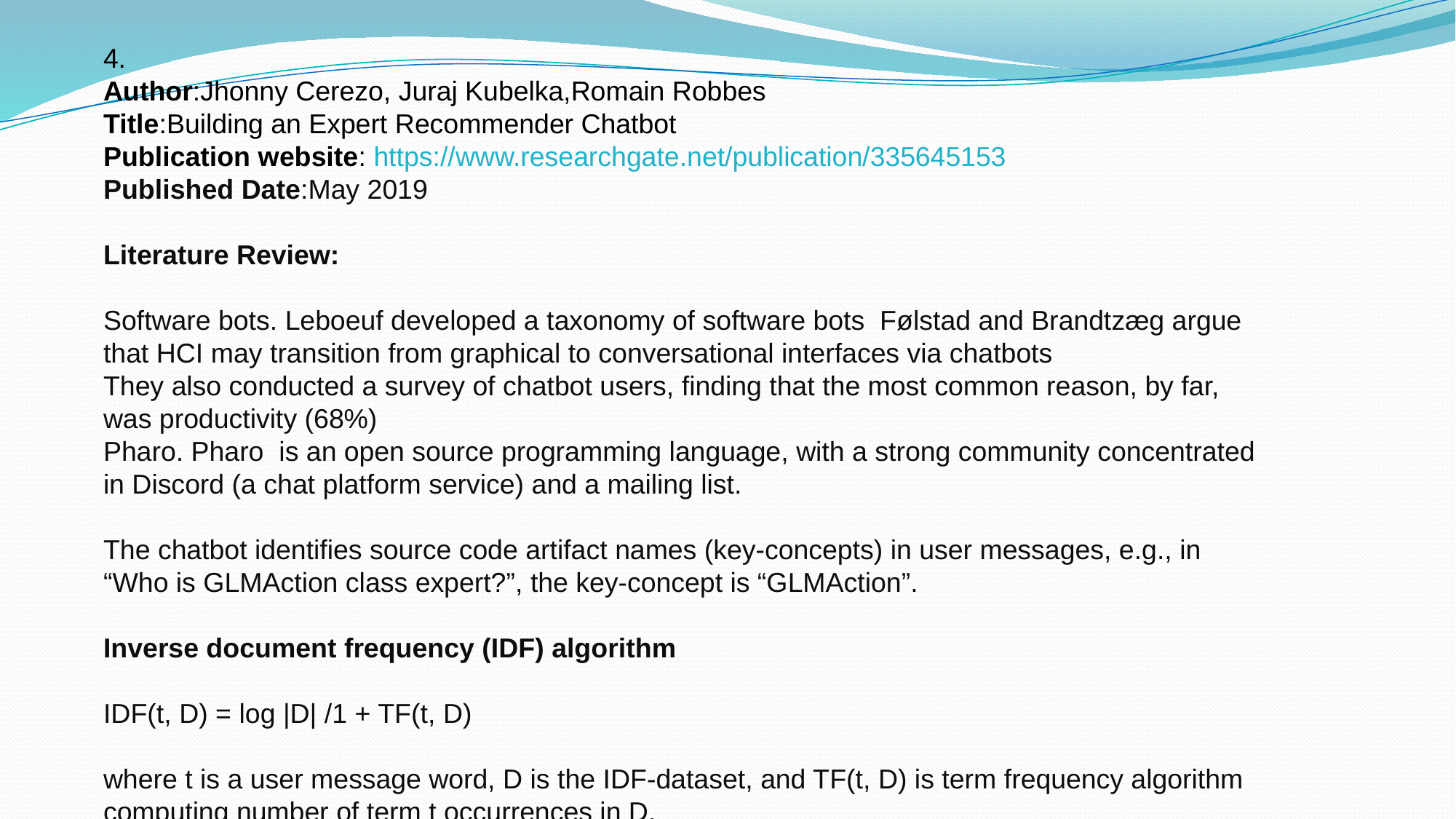

4.
Author:Jhonny Cerezo, Juraj Kubelka,Romain Robbes
Title:Building an Expert Recommender Chatbot
Publication website: https://www.researchgate.net/publication/335645153
Published Date:May 2019

Literature Review:

Software bots. Leboeuf developed a taxonomy of software bots  Følstad and Brandtzæg argue that HCI may transition from graphical to conversational interfaces via chatbots
They also conducted a survey of chatbot users, finding that the most common reason, by far, was productivity (68%)
Pharo. Pharo  is an open source programming language, with a strong community concentrated in Discord (a chat platform service) and a mailing list.

The chatbot identifies source code artifact names (key-concepts) in user messages, e.g., in “Who is GLMAction class expert?”, the key-concept is “GLMAction”.

Inverse document frequency (IDF) algorithm

IDF(t, D) = log |D| /1 + TF(t, D)

where t is a user message word, D is the IDF-dataset, and TF(t, D) is term frequency algorithm computing number of term t occurrences in D.